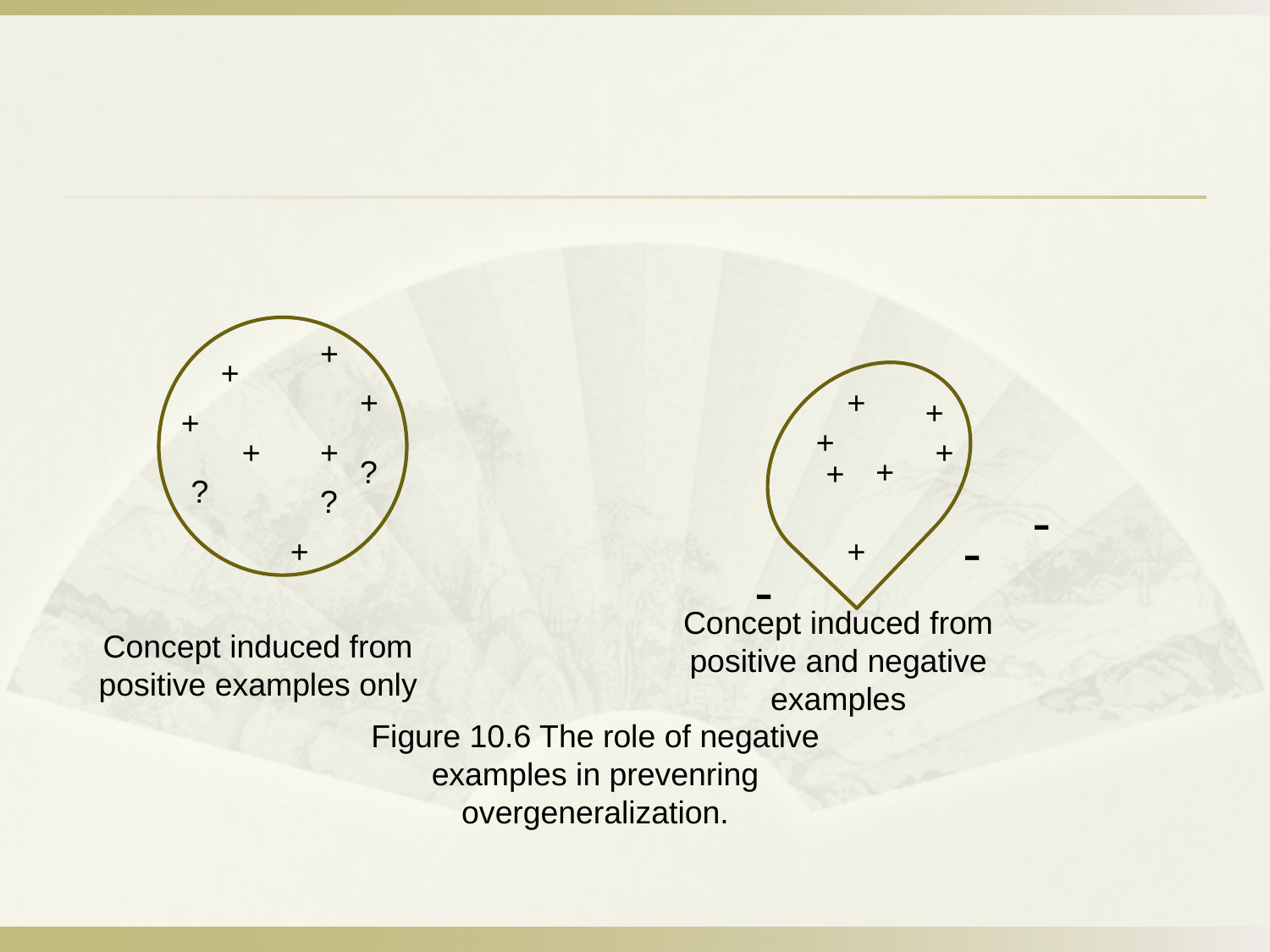

#

+
+
+
+
+
+
?
?
?
+

+
+
+
+
+
+
-
+
-
-
Concept induced from positive examples only
Concept induced from positive and negative examples
Figure 10.6 The role of negative examples in prevenring overgeneralization.